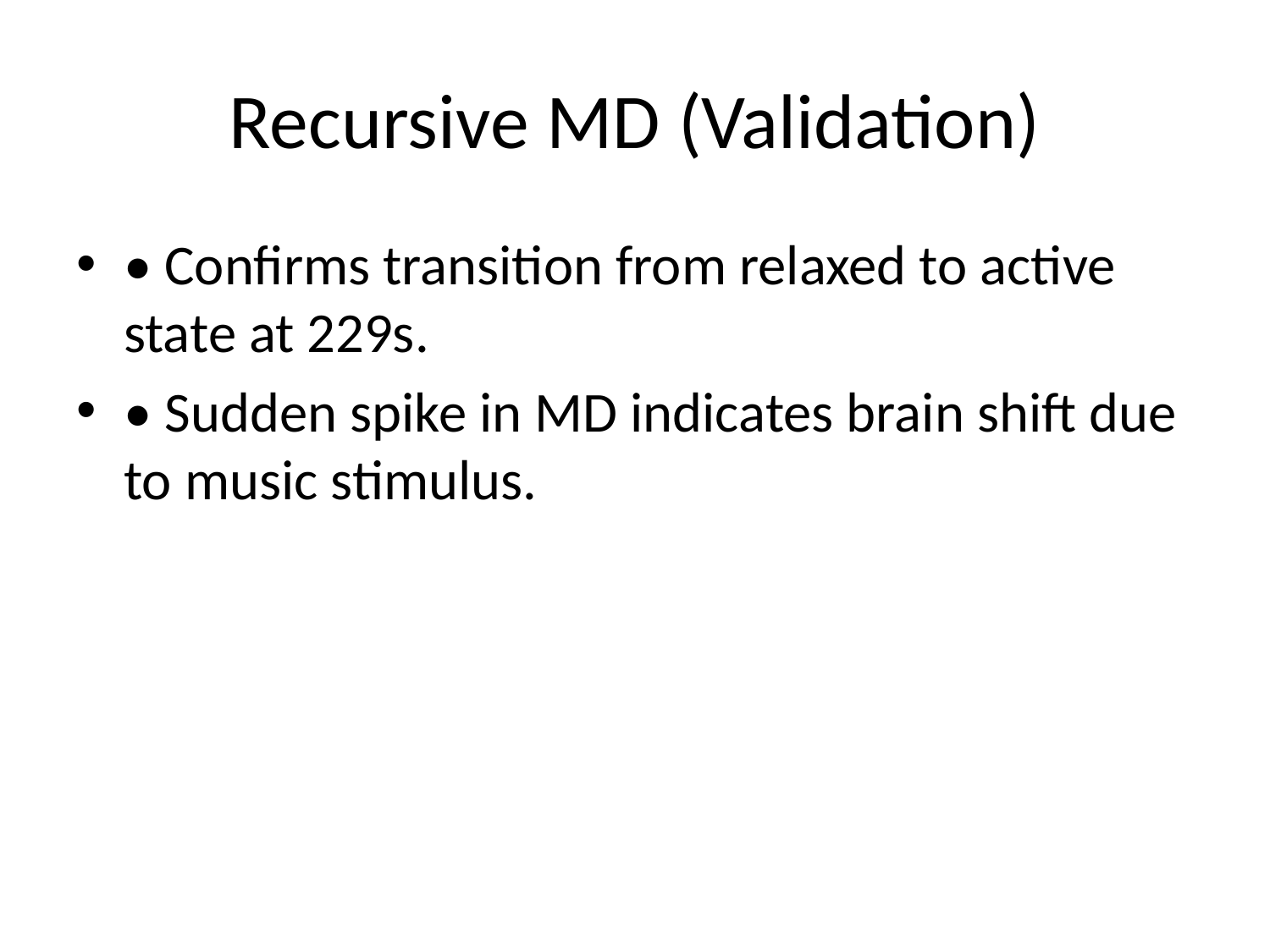

# Recursive MD (Validation)
• Confirms transition from relaxed to active state at 229s.
• Sudden spike in MD indicates brain shift due to music stimulus.